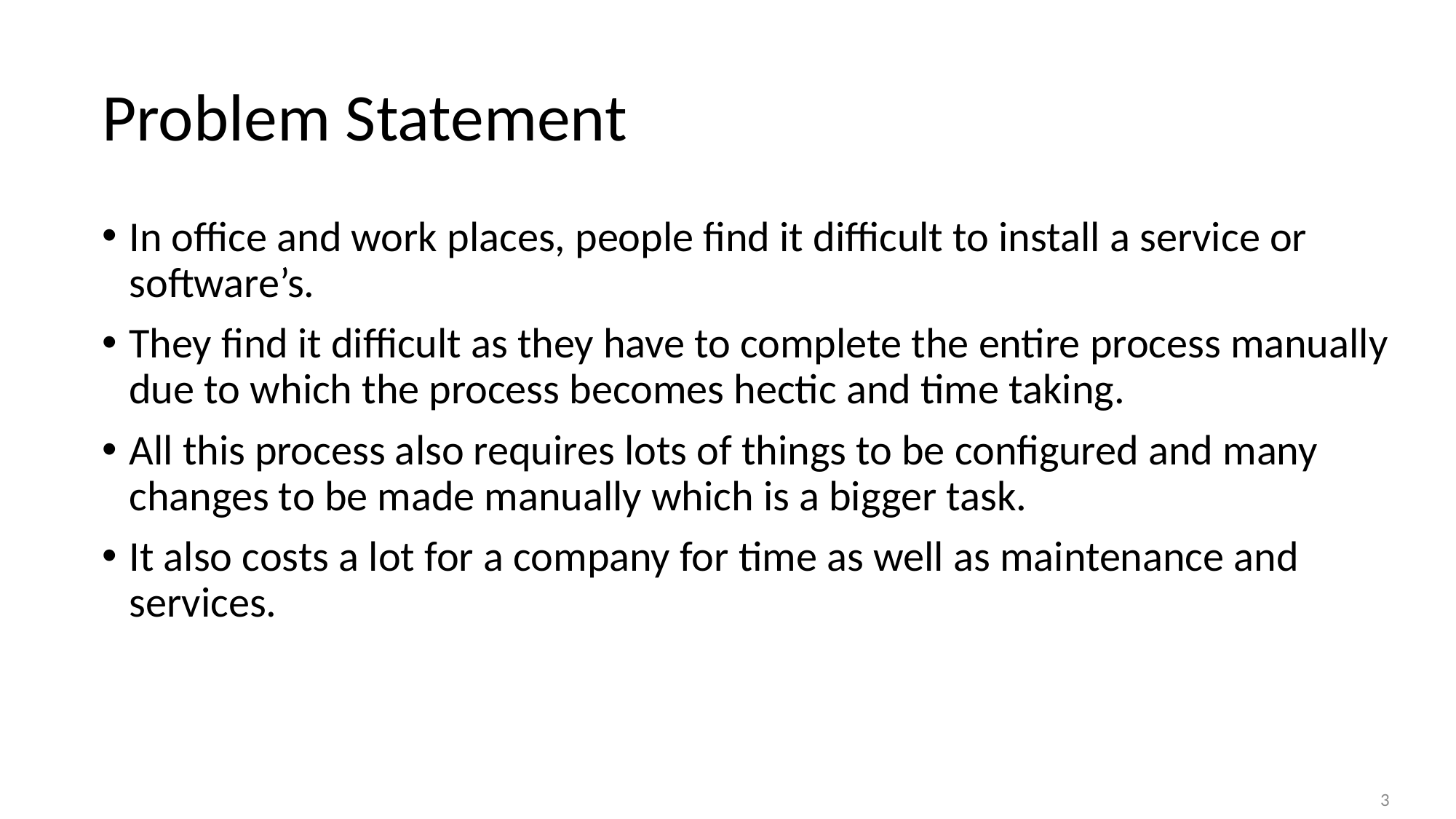

# Problem Statement
In office and work places, people find it difficult to install a service or software’s.
They find it difficult as they have to complete the entire process manually due to which the process becomes hectic and time taking.
All this process also requires lots of things to be configured and many changes to be made manually which is a bigger task.
It also costs a lot for a company for time as well as maintenance and services.